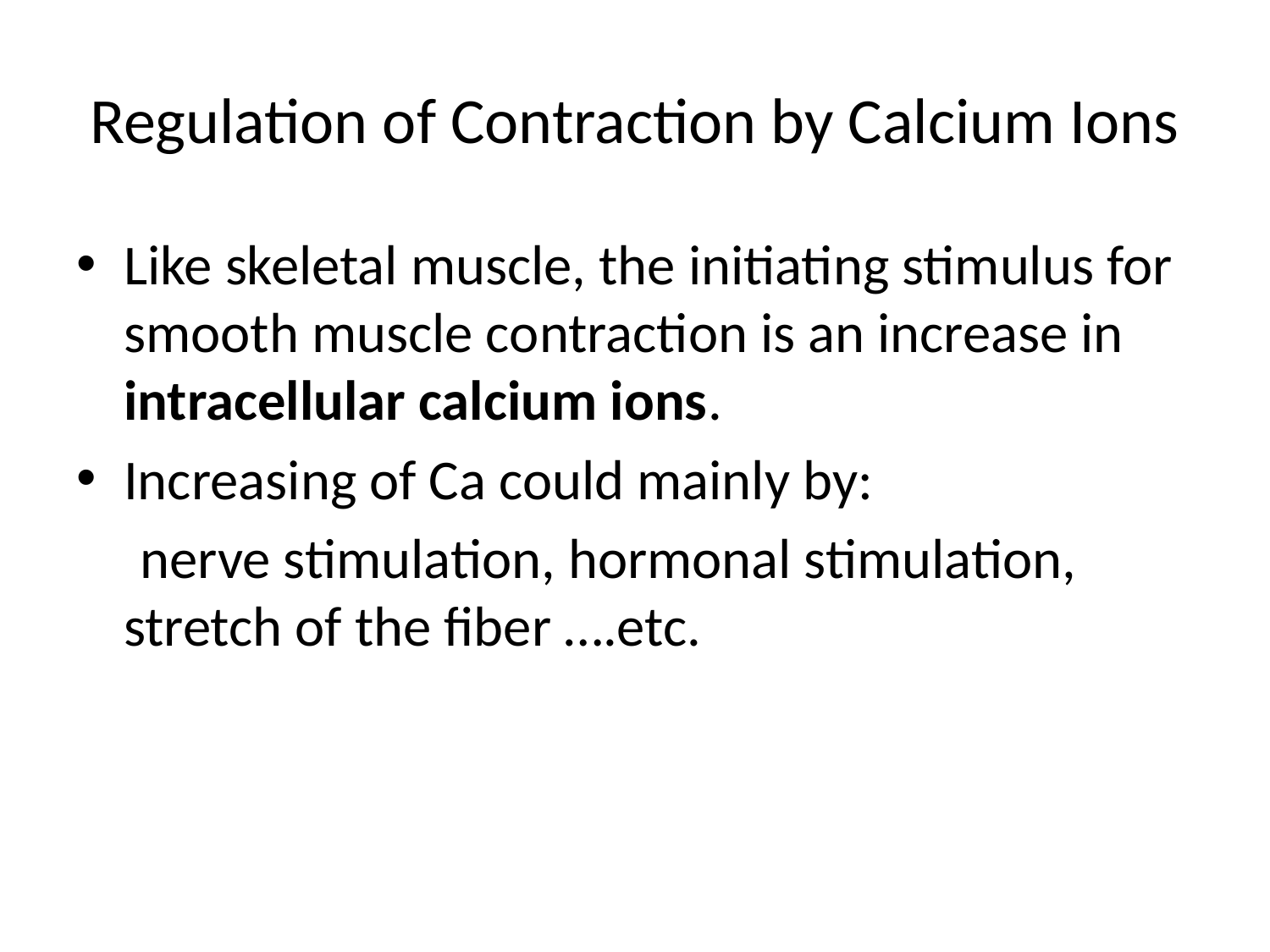

# Regulation of Contraction by Calcium Ions
Like skeletal muscle, the initiating stimulus for smooth muscle contraction is an increase in intracellular calcium ions.
Increasing of Ca could mainly by:
     nerve stimulation, hormonal stimulation, stretch of the fiber ….etc.